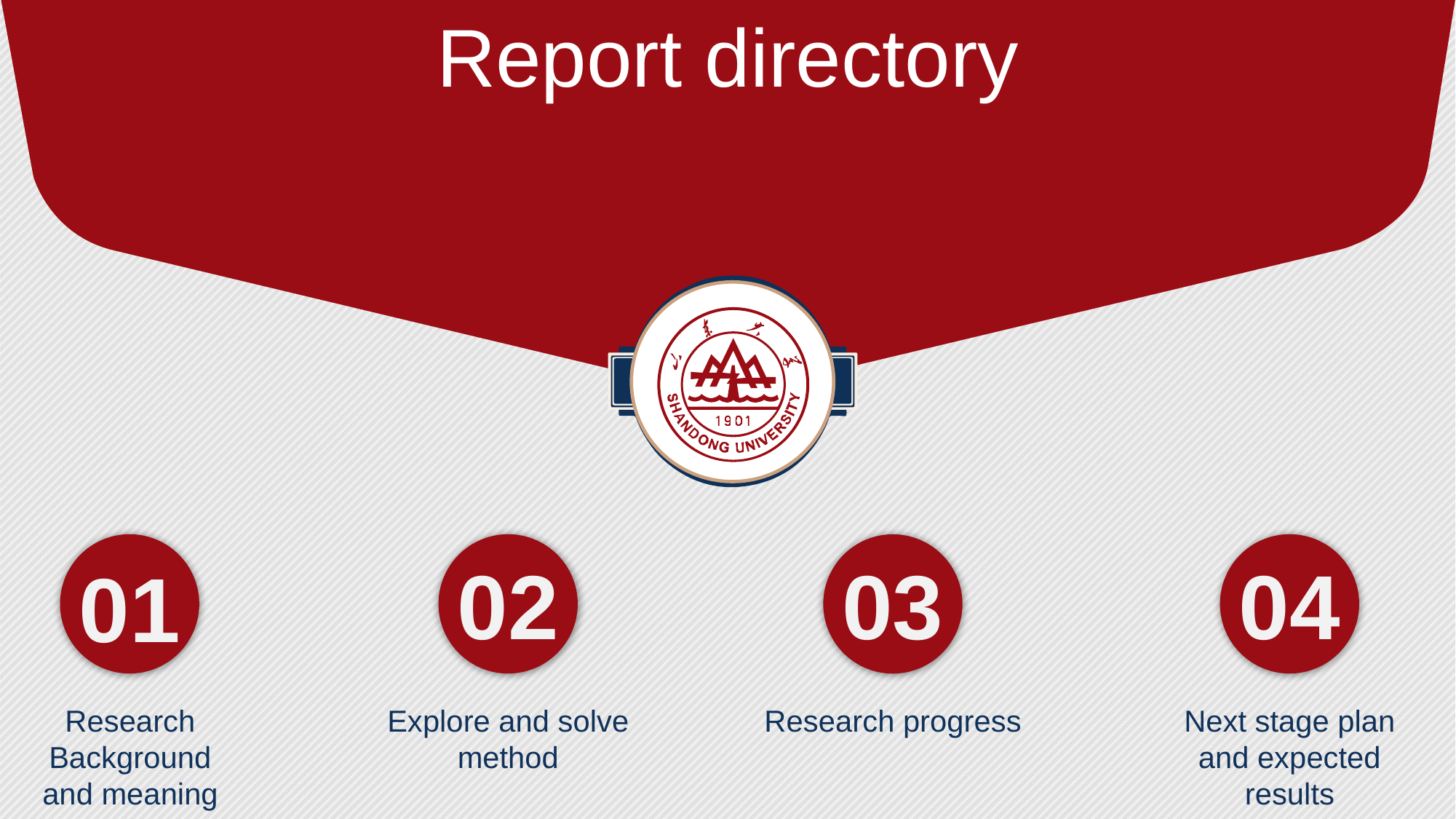

Report directory

02
03
04
01
Research Background
and meaning
Explore and solve
method
Research progress
Next stage plan
and expected results